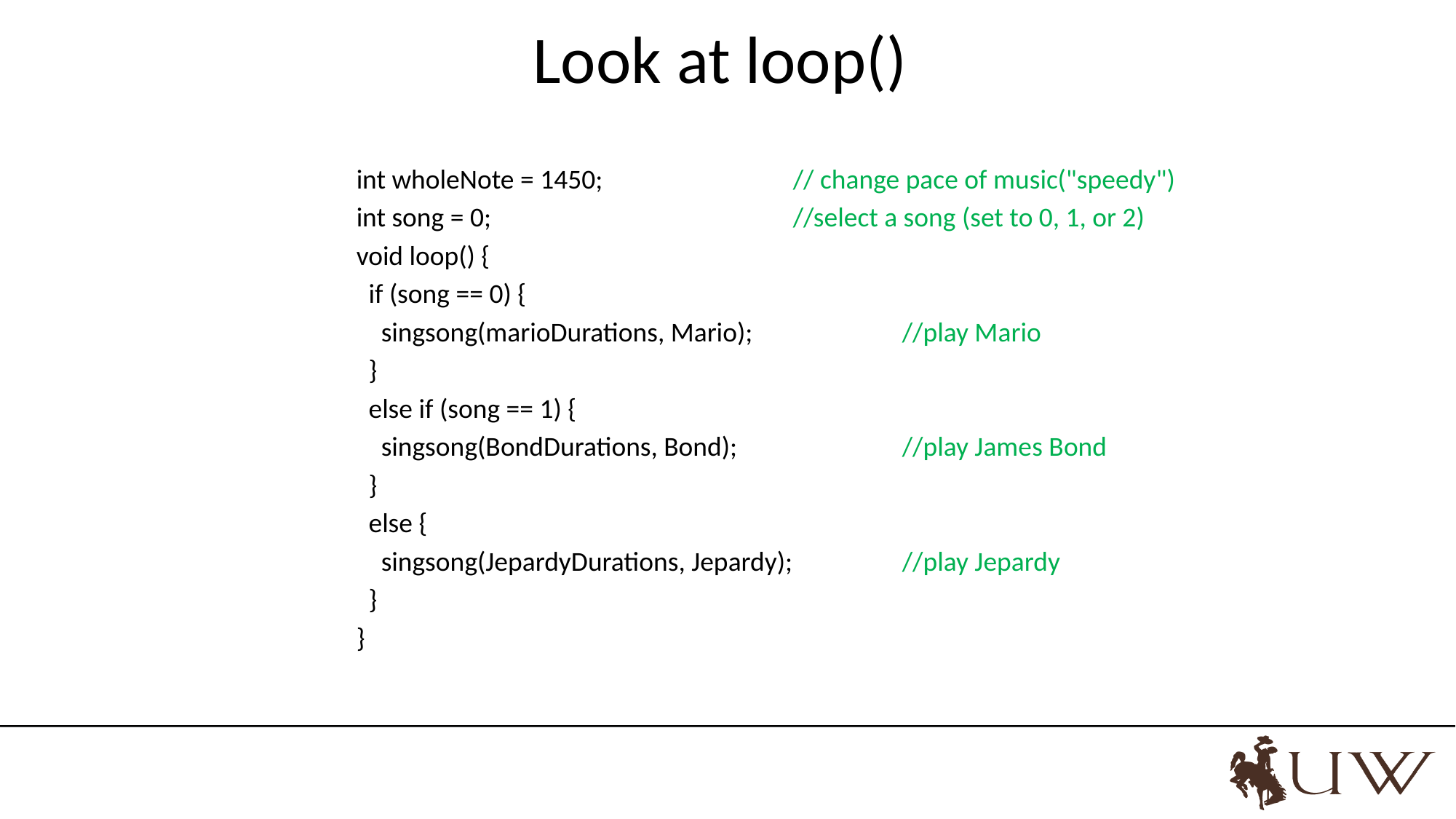

# Look at loop()

int wholeNote = 1450; 		// change pace of music("speedy")
int song = 0;    			//select a song (set to 0, 1, or 2)
void loop() {
  if (song == 0) {
    singsong(marioDurations, Mario);  		//play Mario
  }
  else if (song == 1) {
    singsong(BondDurations, Bond);  		//play James Bond
  }
  else {
    singsong(JepardyDurations, Jepardy);  	//play Jepardy
  }
}